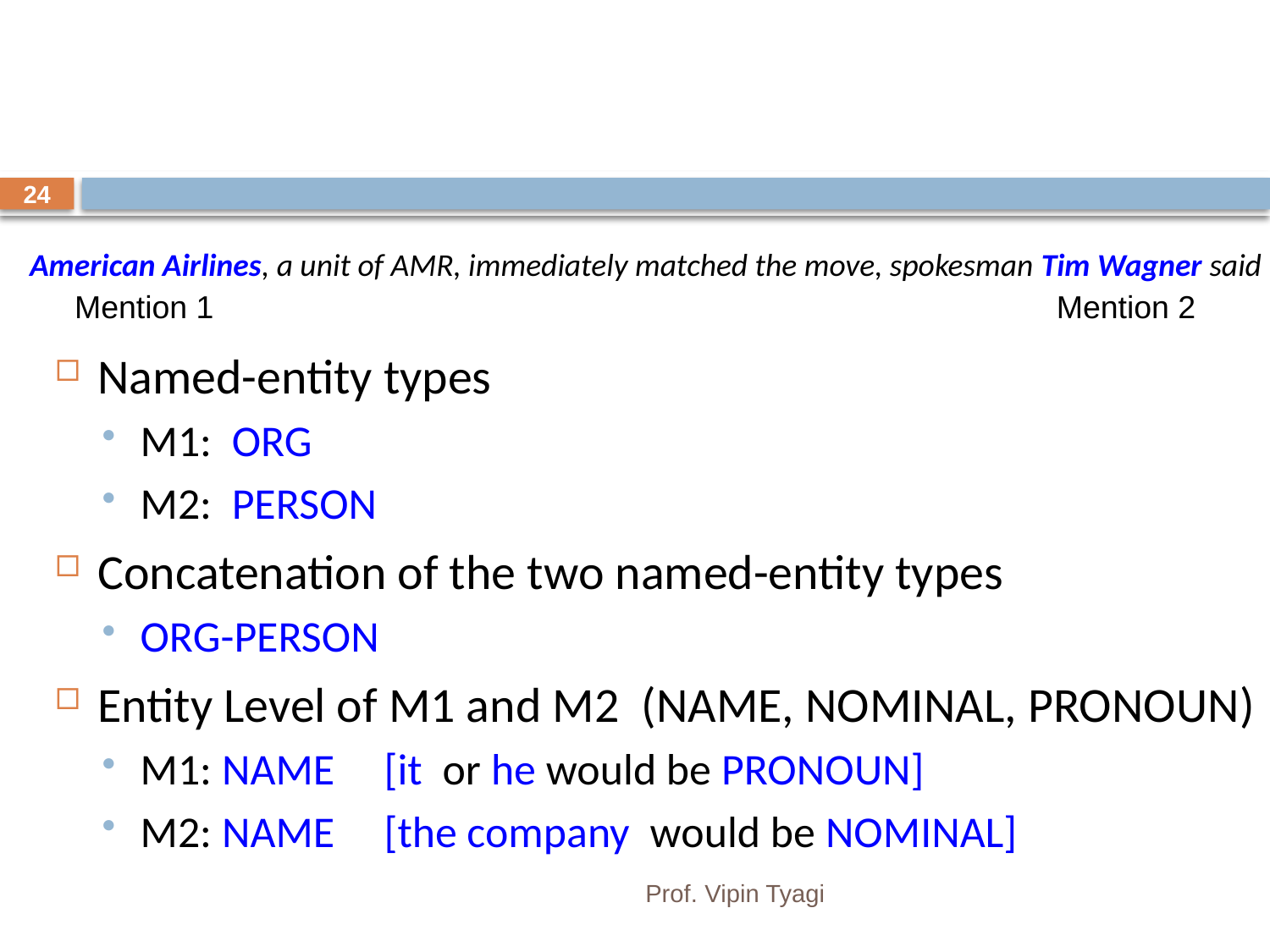

#
24
American Airlines, a unit of AMR, immediately matched the move, spokesman Tim Wagner said
Mention 1
Mention 2
Named-entity types
M1:  ORG
M2:  PERSON
Concatenation of the two named-entity types
ORG-PERSON
Entity Level of M1 and M2  (NAME, NOMINAL, PRONOUN)
M1: NAME		[it  or he would be PRONOUN]
M2: NAME		[the company  would be NOMINAL]
Prof. Vipin Tyagi